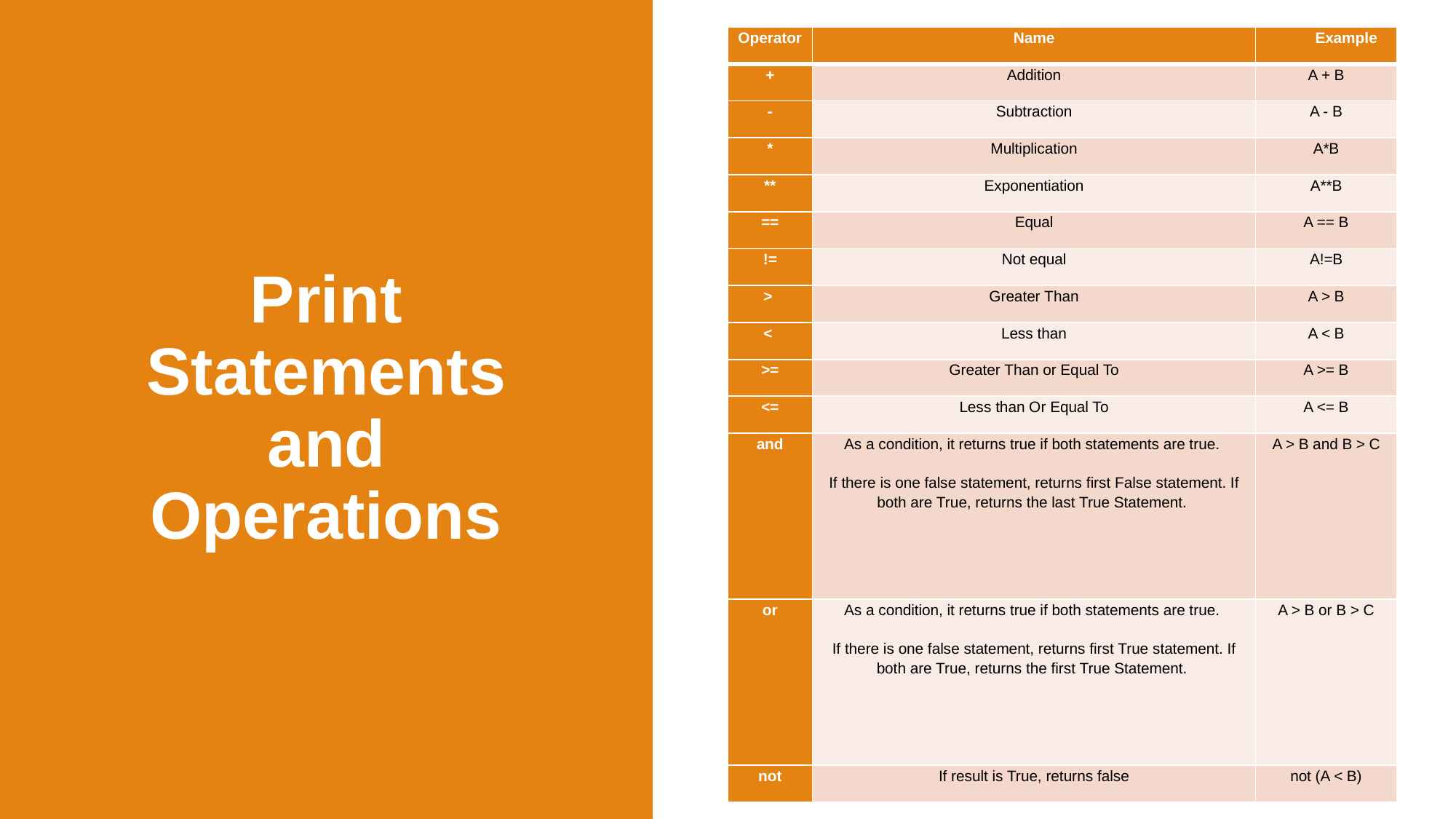

| Operator | Name | Example |
| --- | --- | --- |
| + | Addition | A + B |
| - | Subtraction | A - B |
| \* | Multiplication | A\*B |
| \*\* | Exponentiation | A\*\*B |
| == | Equal | A == B |
| != | Not equal | A!=B |
| > | Greater Than | A > B |
| < | Less than | A < B |
| >= | Greater Than or Equal To | A >= B |
| <= | Less than Or Equal To | A <= B |
| and | As a condition, it returns true if both statements are true.   If there is one false statement, returns first False statement. If both are True, returns the last True Statement. | A > B and B > C |
| or | As a condition, it returns true if both statements are true.   If there is one false statement, returns first True statement. If both are True, returns the first True Statement. | A > B or B > C |
| not | If result is True, returns false | not (A < B) |
# Print Statements and Operations